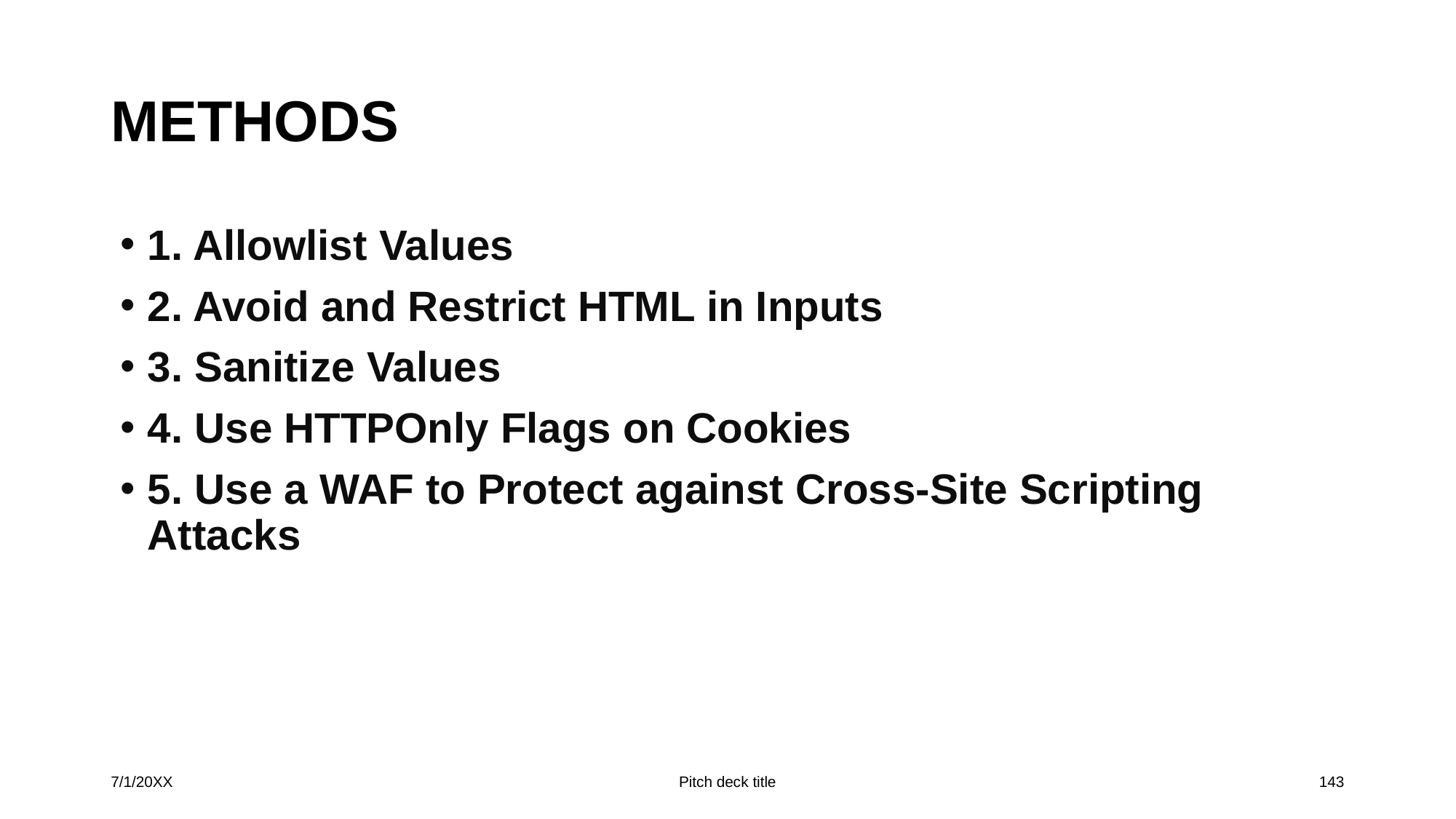

# Methods
1. Allowlist Values
2. Avoid and Restrict HTML in Inputs
3. Sanitize Values
4. Use HTTPOnly Flags on Cookies
5. Use a WAF to Protect against Cross-Site Scripting Attacks

7/1/20XX
Pitch deck title
143